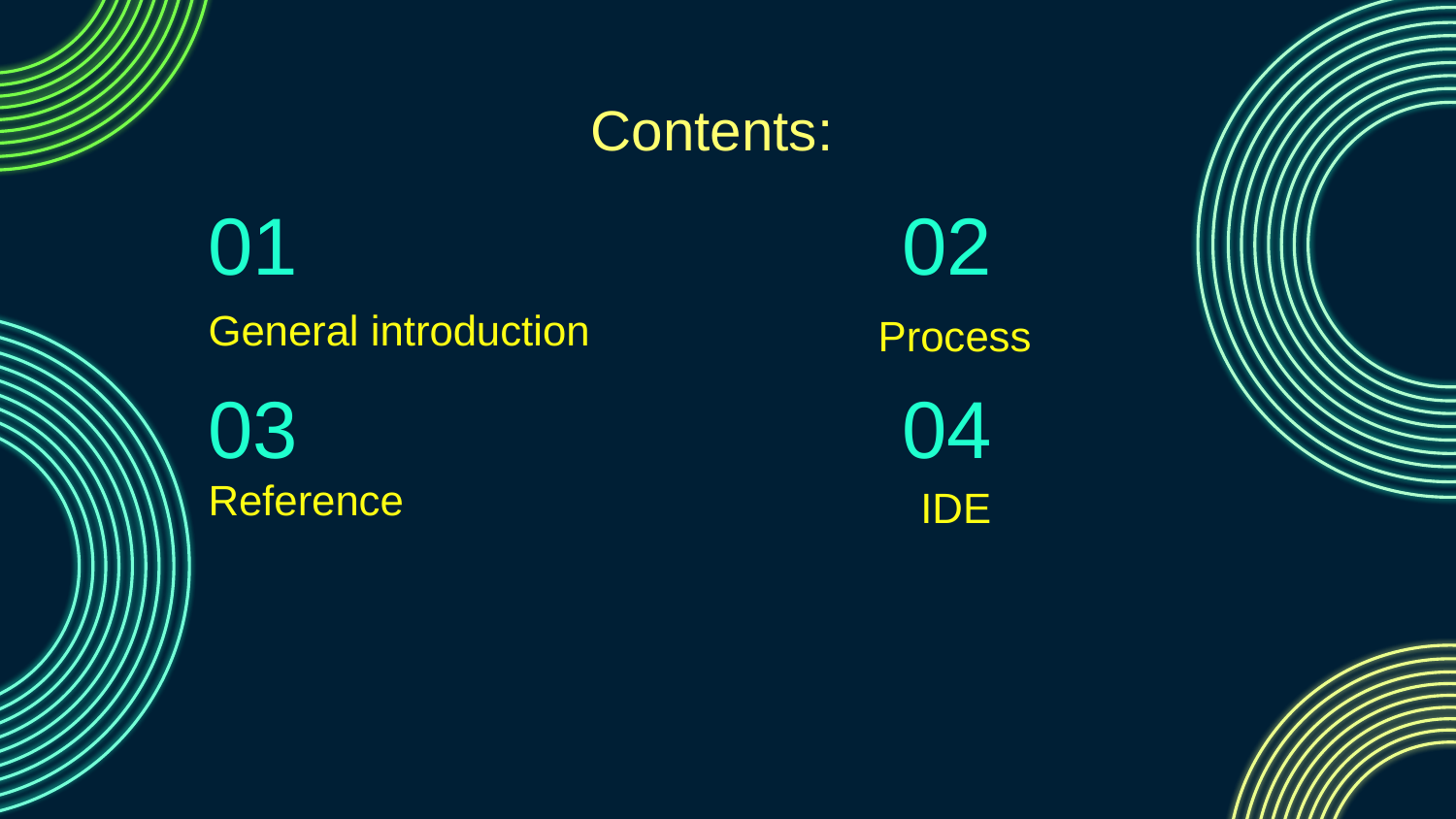

Contents:
# 01
02
General introduction
Process
03
04
Reference
IDE